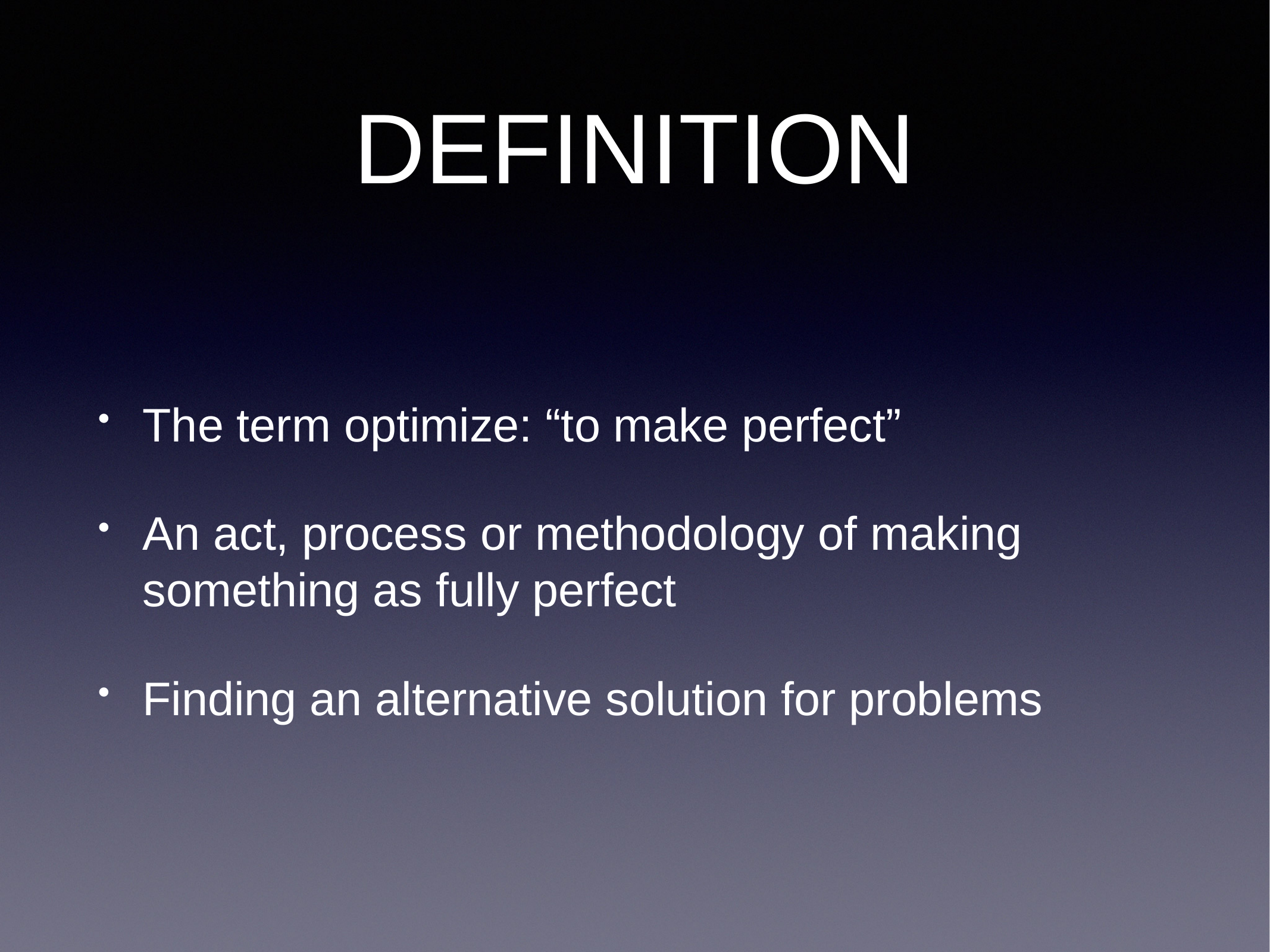

# DEFINITION
The term optimize: “to make perfect”
An act, process or methodology of making something as fully perfect
Finding an alternative solution for problems